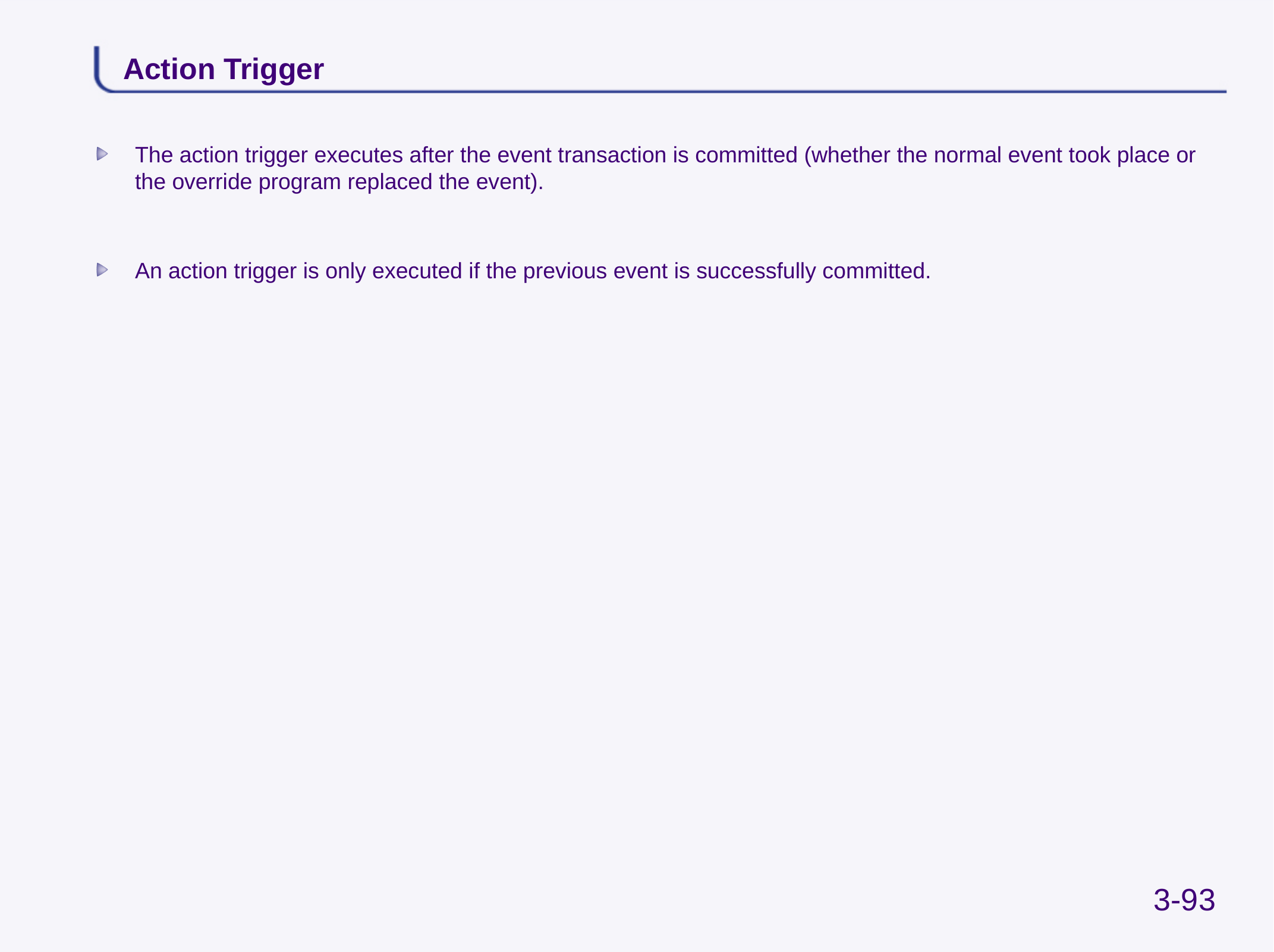

# Action Trigger
The action trigger executes after the event transaction is committed (whether the normal event took place or the override program replaced the event).

An action trigger is only executed if the previous event is successfully committed.

3-93